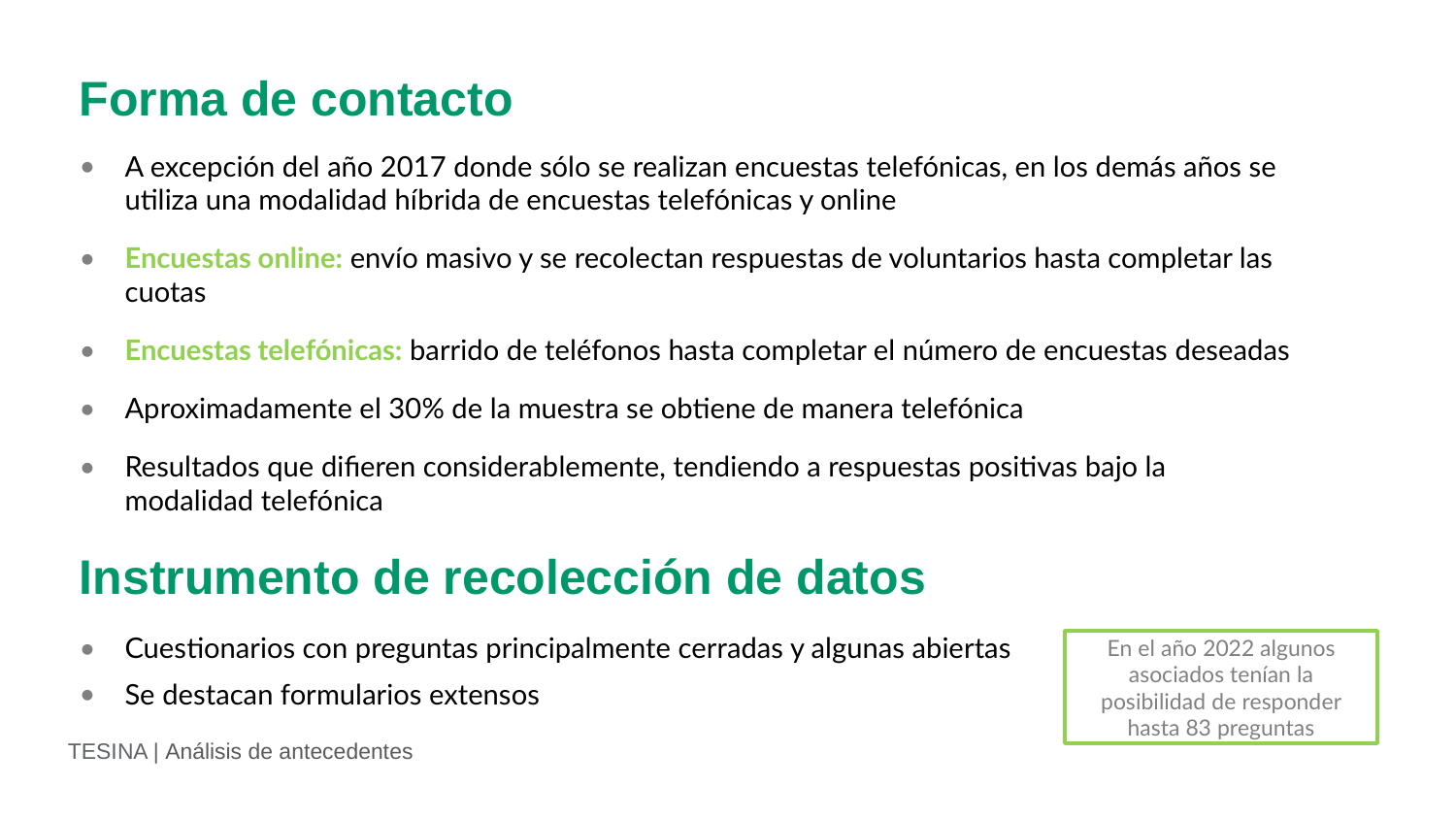

Forma de contacto
A excepción del año 2017 donde sólo se realizan encuestas telefónicas, en los demás años se utiliza una modalidad híbrida de encuestas telefónicas y online
Encuestas online: envío masivo y se recolectan respuestas de voluntarios hasta completar las cuotas
Encuestas telefónicas: barrido de teléfonos hasta completar el número de encuestas deseadas
Aproximadamente el 30% de la muestra se obtiene de manera telefónica
Resultados que difieren considerablemente, tendiendo a respuestas positivas bajo la modalidad telefónica
Instrumento de recolección de datos

Cuestionarios con preguntas principalmente cerradas y algunas abiertas
Se destacan formularios extensos
En el año 2022 algunos asociados tenían la posibilidad de responder hasta 83 preguntas
TESINA | Análisis de antecedentes